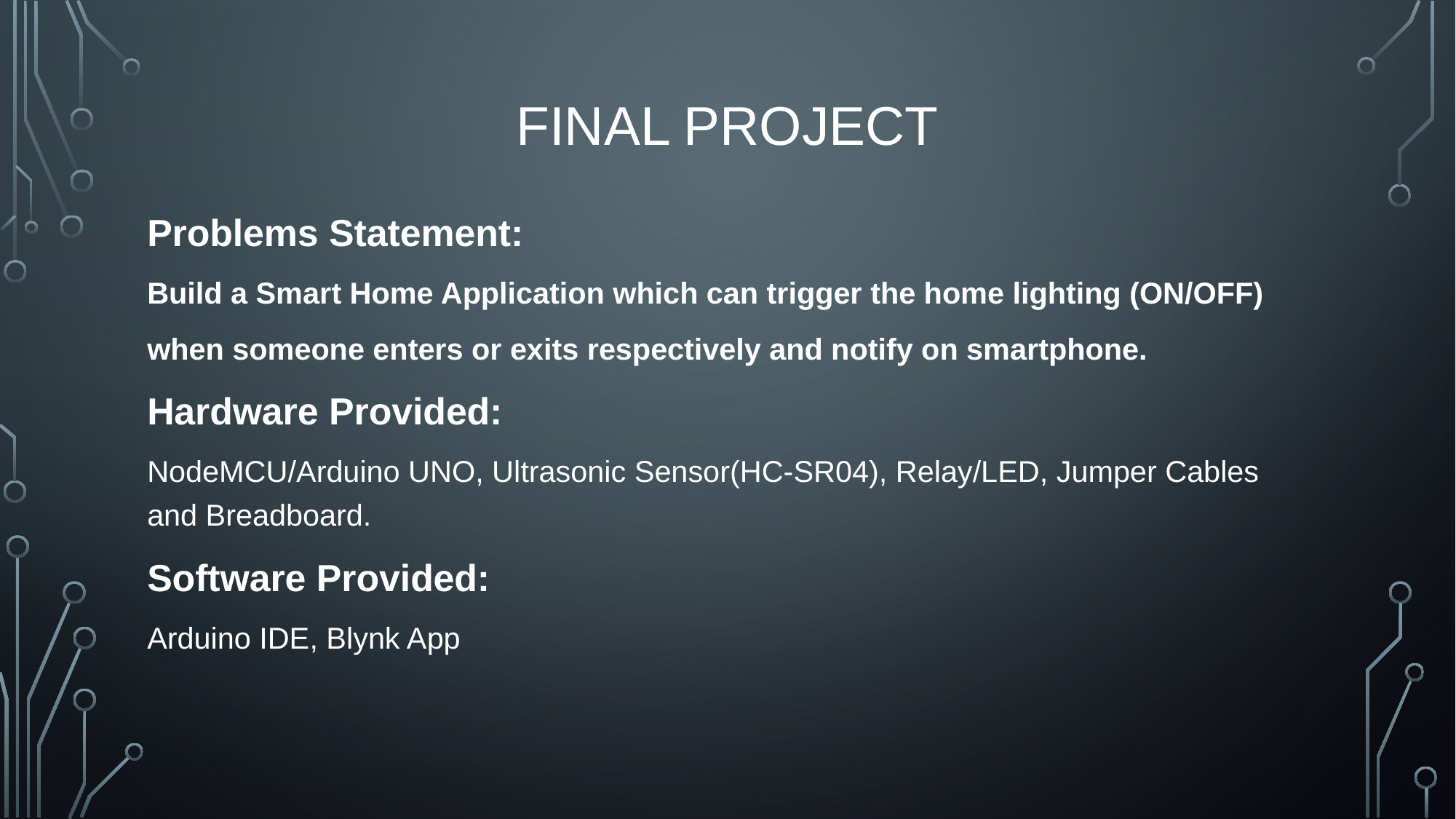

# Final PRoject
Problems Statement:
Build a Smart Home Application which can trigger the home lighting (ON/OFF)
when someone enters or exits respectively and notify on smartphone.
Hardware Provided:
NodeMCU/Arduino UNO, Ultrasonic Sensor(HC-SR04), Relay/LED, Jumper Cables and Breadboard.
Software Provided:
Arduino IDE, Blynk App